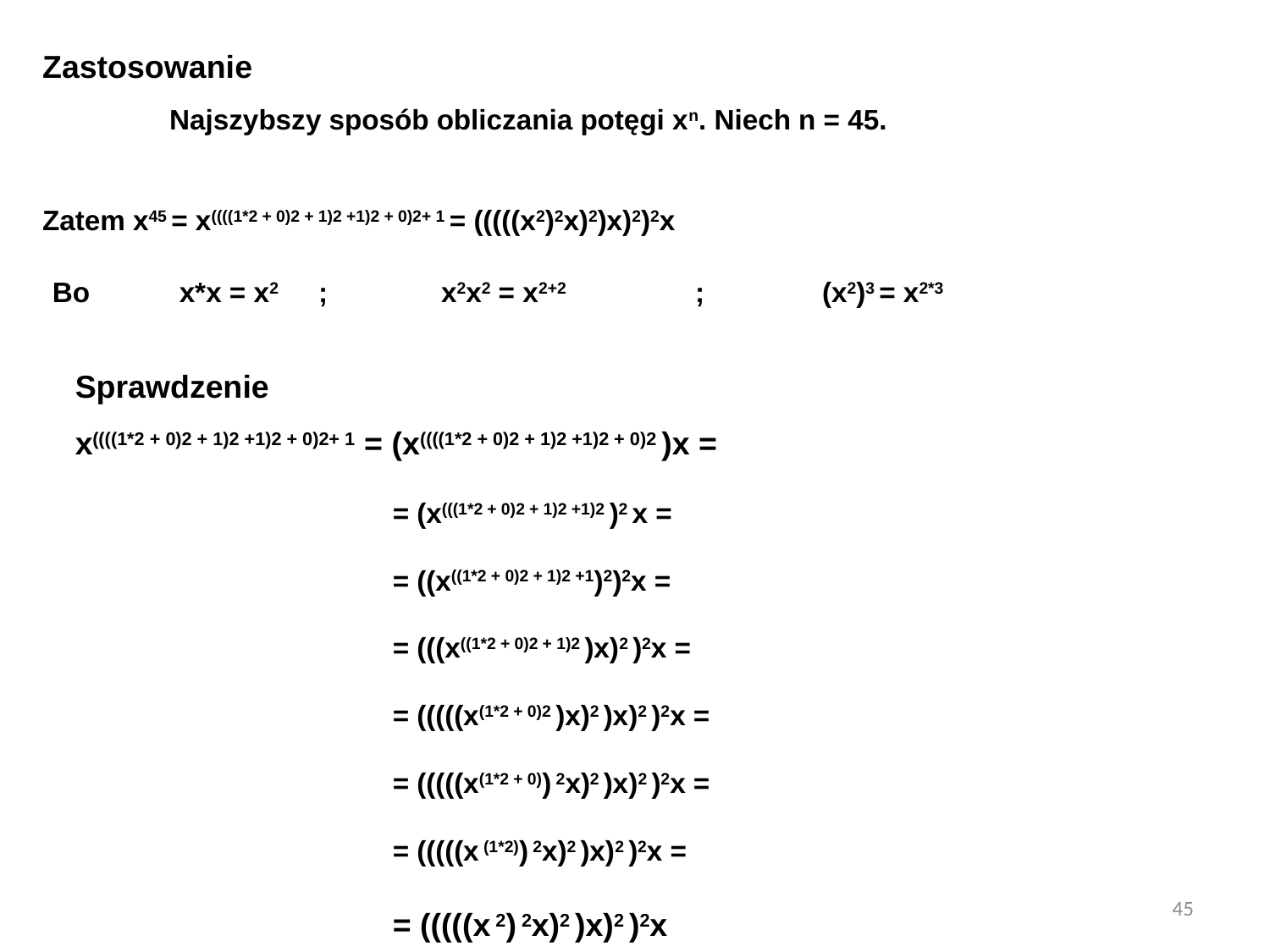

Zastosowanie
	Najszybszy sposób obliczania potęgi xn. Niech n = 45.

Zatem x45 = x((((1*2 + 0)2 + 1)2 +1)2 + 0)2+ 1 = (((((x2)2x)2)x)2)2x
Bo 	x*x = x2	  ;	 x2x2 = x2+2 	 ;	 (x2)3 = x2*3
Sprawdzenie
x((((1*2 + 0)2 + 1)2 +1)2 + 0)2+ 1 = (x((((1*2 + 0)2 + 1)2 +1)2 + 0)2 )x =
= (x(((1*2 + 0)2 + 1)2 +1)2 )2 x =
= ((x((1*2 + 0)2 + 1)2 +1)2)2x =
= (((x((1*2 + 0)2 + 1)2 )x)2 )2x =
= (((((x(1*2 + 0)2 )x)2 )x)2 )2x =
= (((((x(1*2 + 0)) 2x)2 )x)2 )2x =
= (((((x (1*2)) 2x)2 )x)2 )2x =
= (((((x 2) 2x)2 )x)2 )2x
45